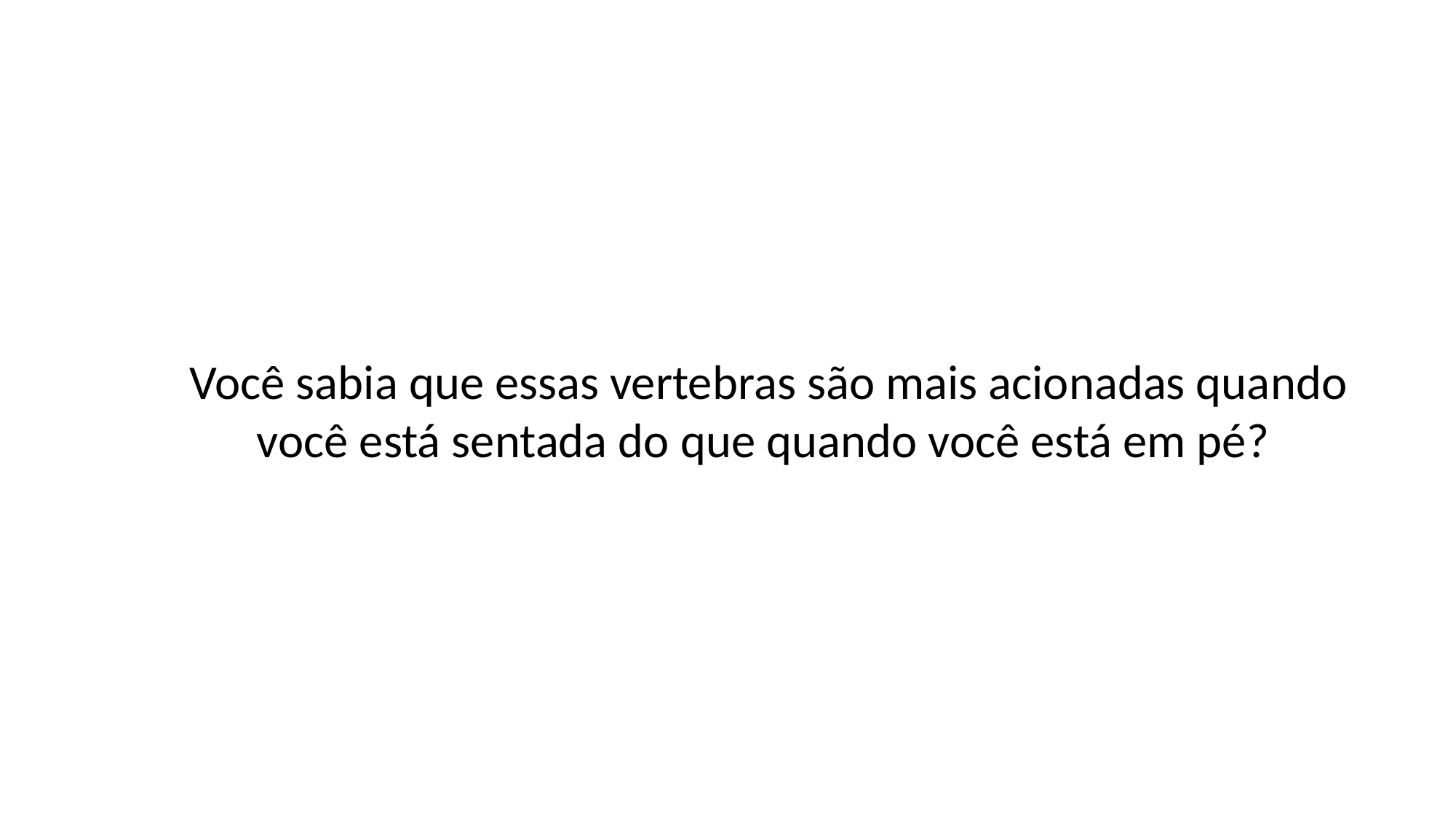

Você sabia que essas vertebras são mais acionadas quando você está sentada do que quando você está em pé?